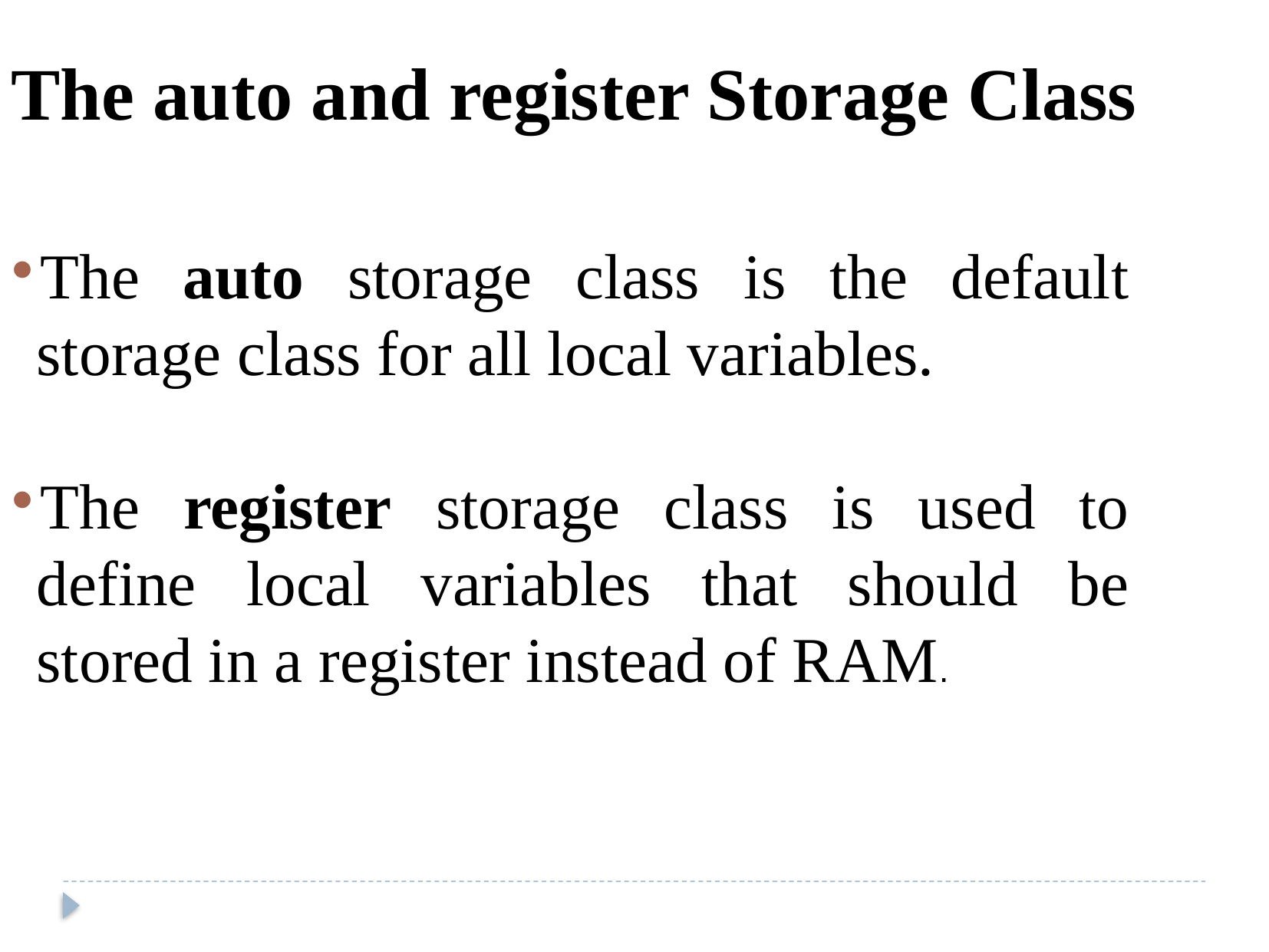

The auto and register Storage Class
The auto storage class is the default storage class for all local variables.

The register storage class is used to define local variables that should be stored in a register instead of RAM.